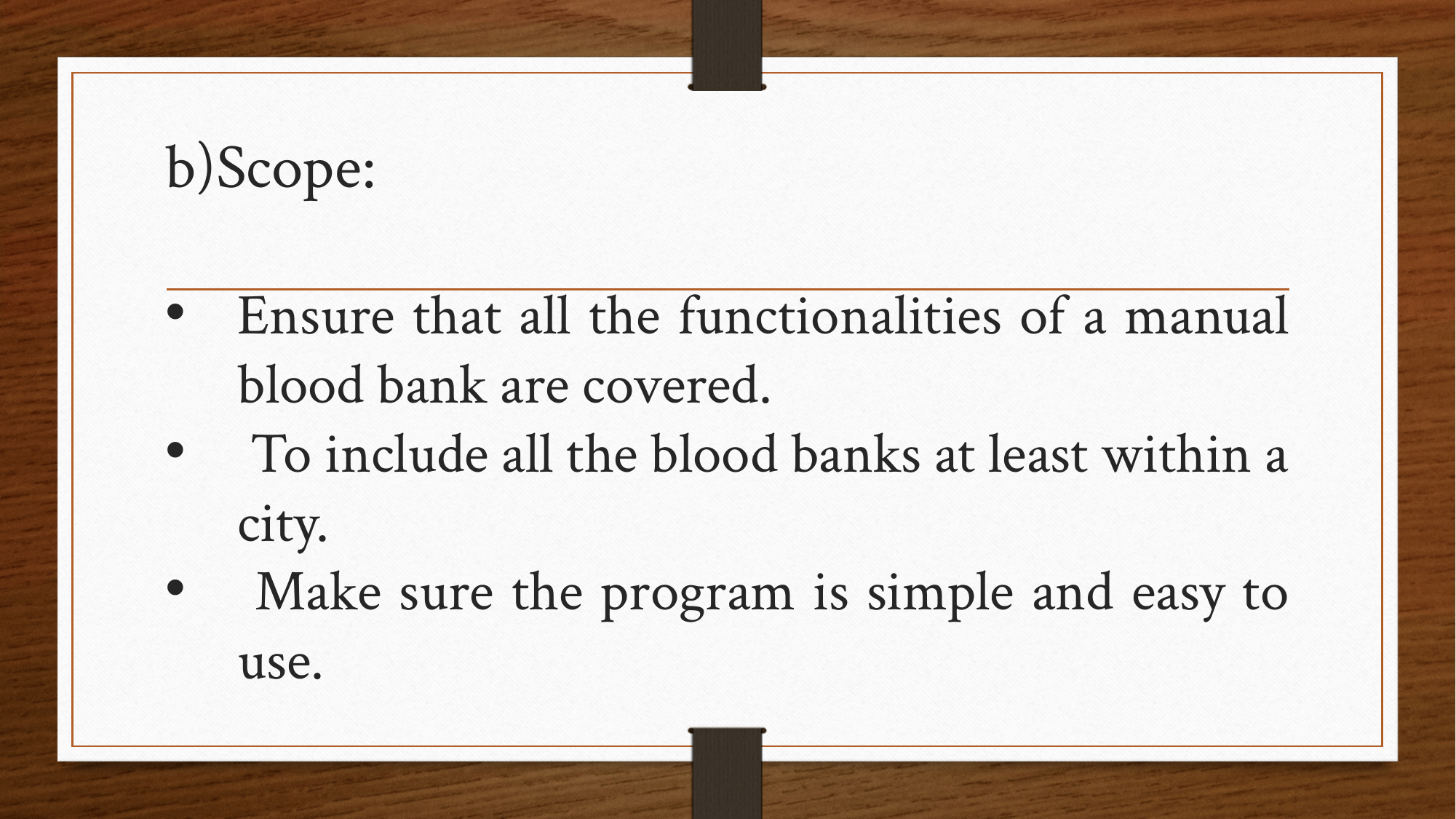

# b)Scope:
Ensure that all the functionalities of a manual blood bank are covered.
 To include all the blood banks at least within a city.
 Make sure the program is simple and easy to use.